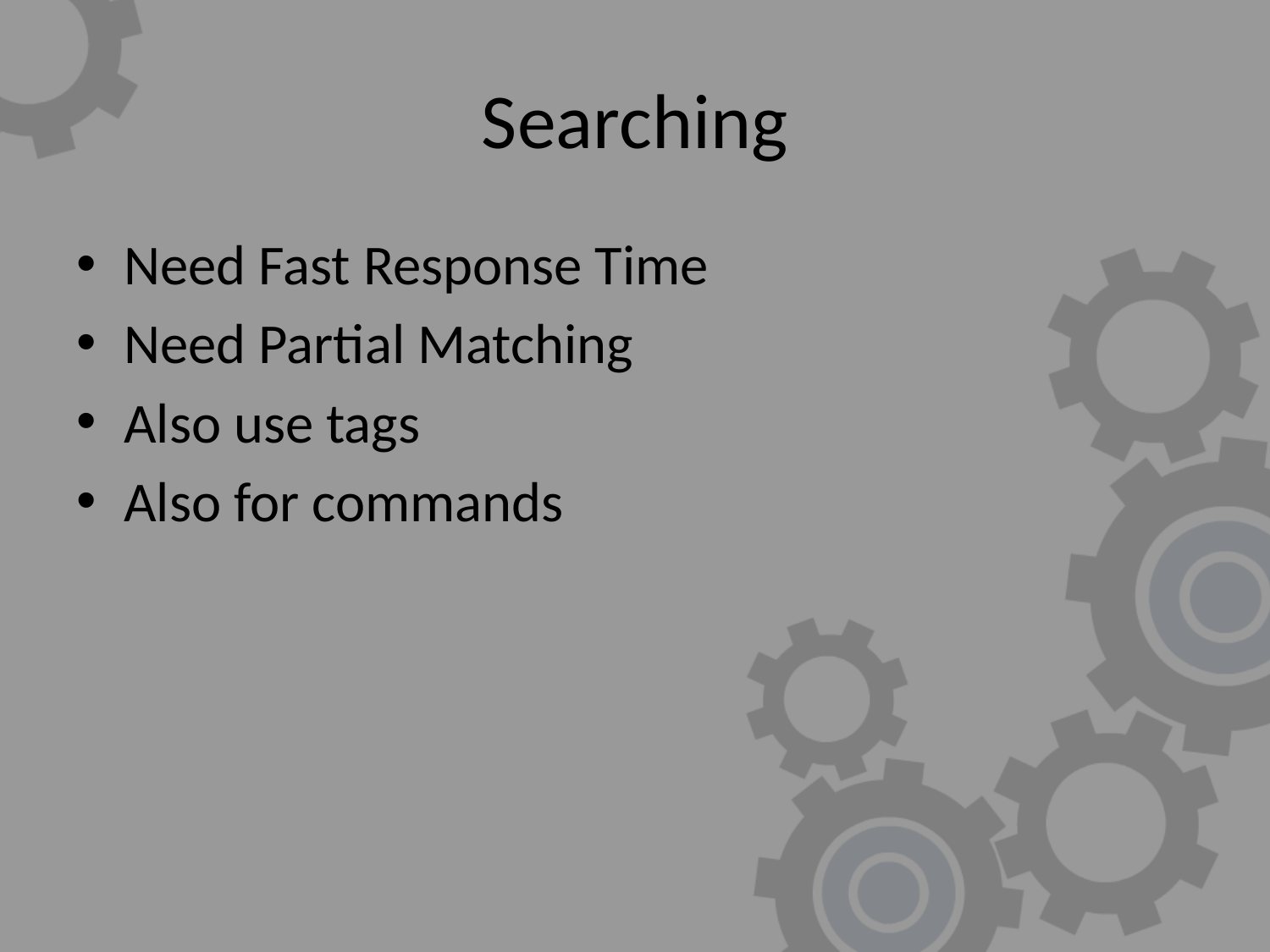

# Searching
Need Fast Response Time
Need Partial Matching
Also use tags
Also for commands